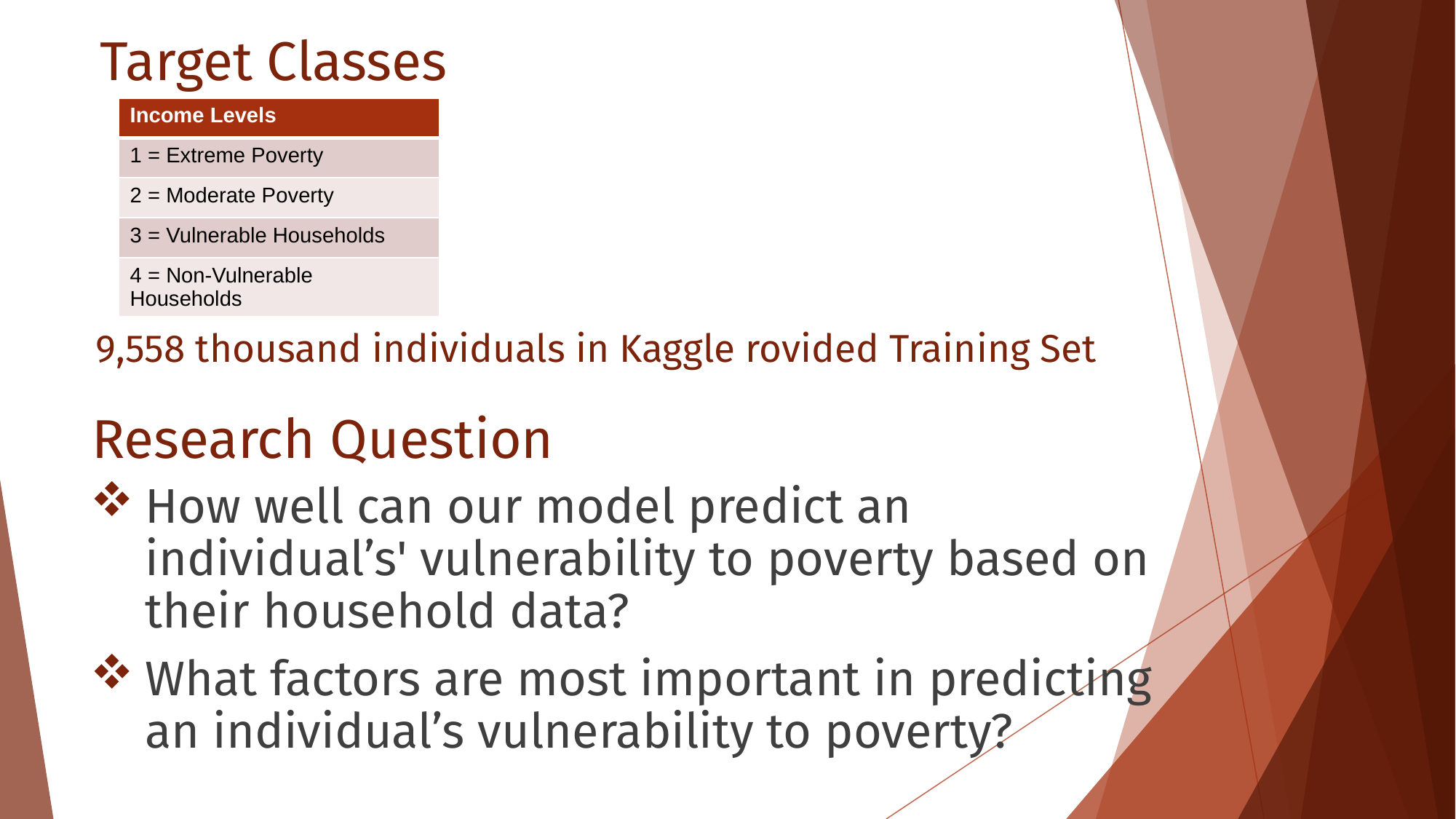

Target Classes
| Income Levels |
| --- |
| 1 = Extreme Poverty |
| 2 = Moderate Poverty |
| 3 = Vulnerable Households |
| 4 = Non-Vulnerable Households |
9,558 thousand individuals in Kaggle rovided Training Set
# Research Question
How well can our model predict an individual’s' vulnerability to poverty based on their household data?
What factors are most important in predicting an individual’s vulnerability to poverty?